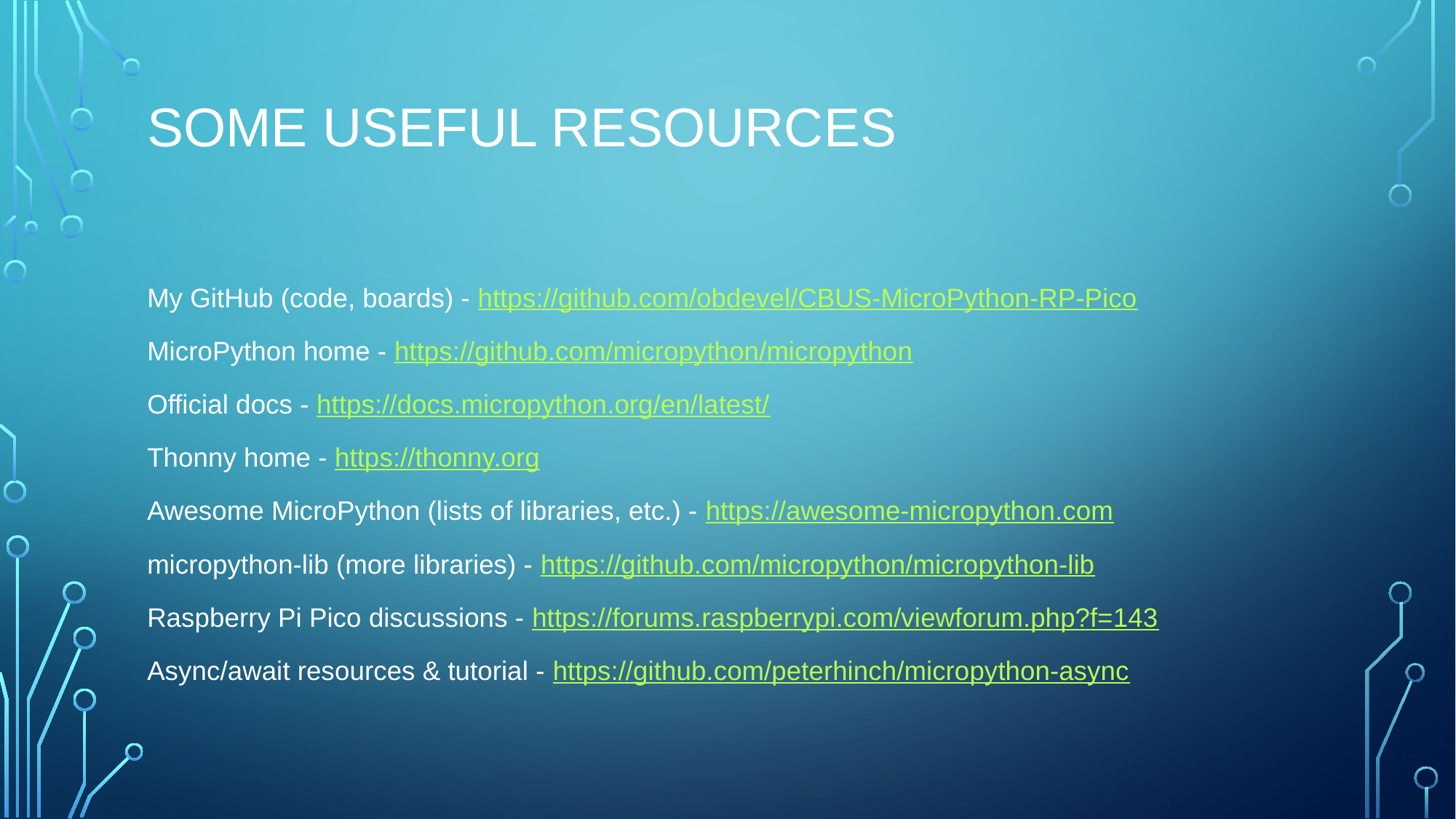

# Some useful resources
My GitHub (code, boards) - https://github.com/obdevel/CBUS-MicroPython-RP-Pico
MicroPython home - https://github.com/micropython/micropython
Official docs - https://docs.micropython.org/en/latest/
Thonny home - https://thonny.org
Awesome MicroPython (lists of libraries, etc.) - https://awesome-micropython.com
micropython-lib (more libraries) - https://github.com/micropython/micropython-lib
Raspberry Pi Pico discussions - https://forums.raspberrypi.com/viewforum.php?f=143
Async/await resources & tutorial - https://github.com/peterhinch/micropython-async